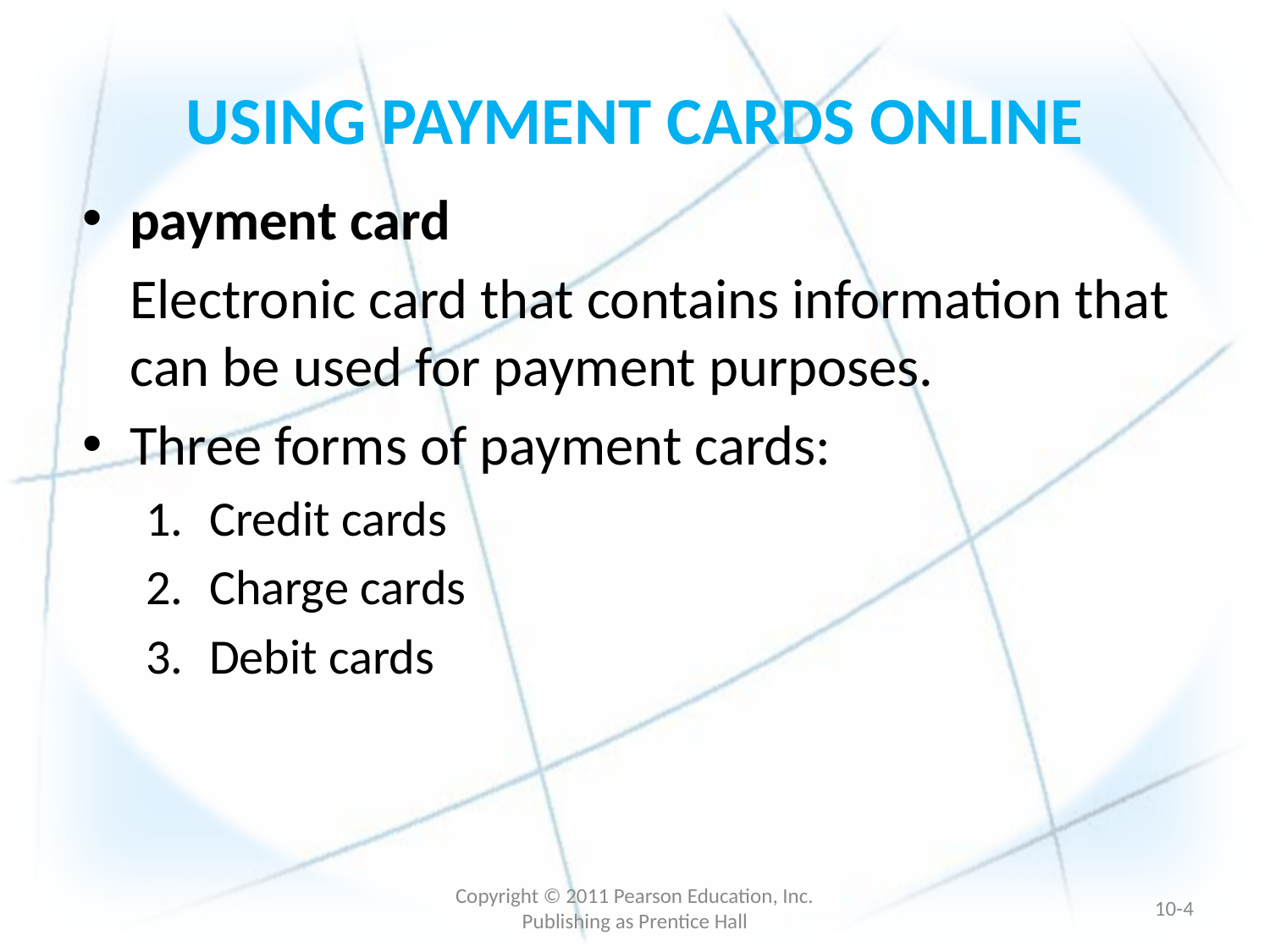

# USING PAYMENT CARDS ONLINE
payment card
	Electronic card that contains information that can be used for payment purposes.
Three forms of payment cards:
Credit cards
Charge cards
Debit cards
Copyright © 2011 Pearson Education, Inc. Publishing as Prentice Hall
10-4